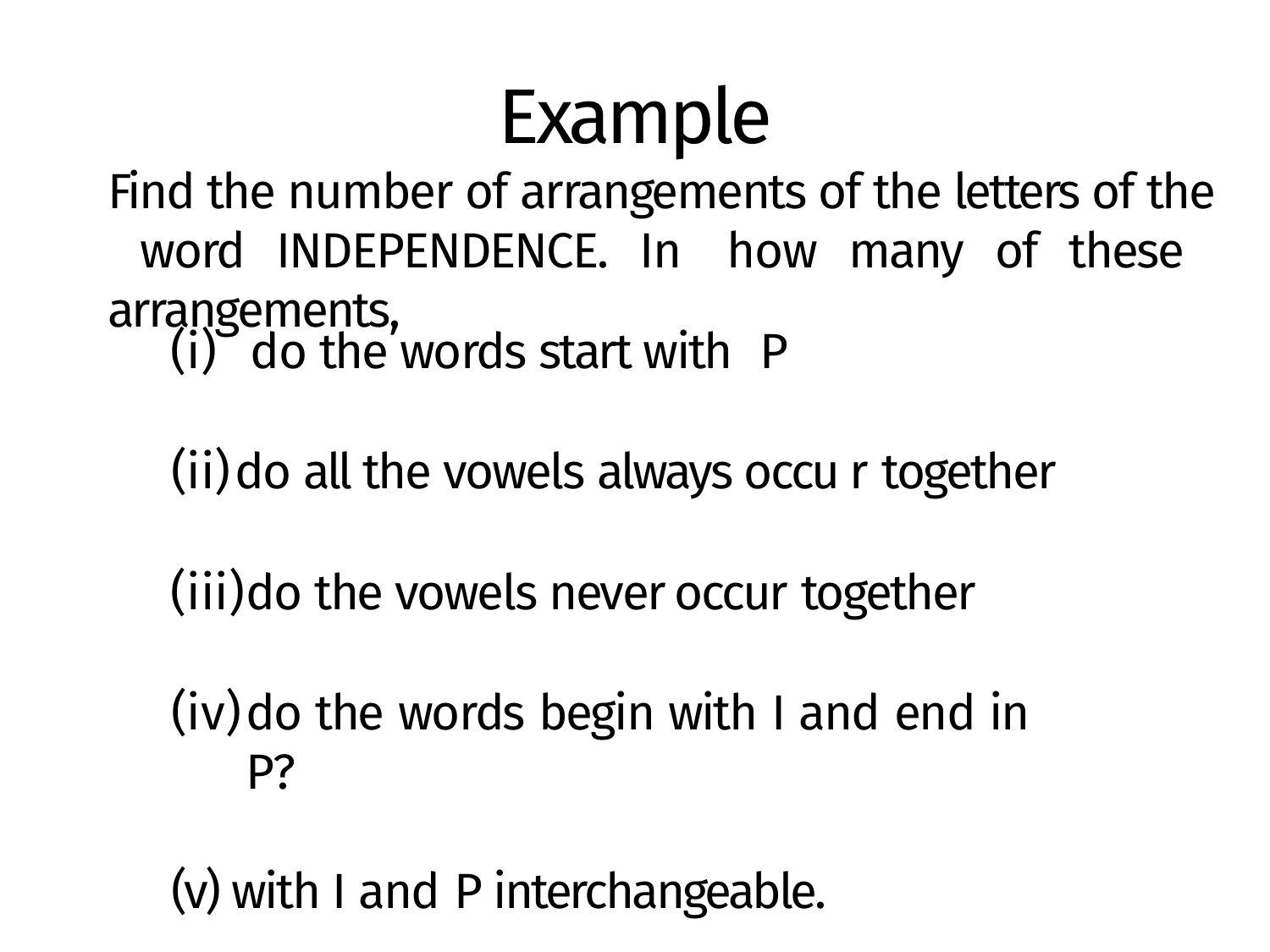

# Example
Find the number of arrangements of the letters of the  word INDEPENDENCE. In how many of these  arrangements,
do the words start with  P

do all the vowels always occu r together

do the vowels never occur together

do the words begin with I and end in P?

(v) with I and P interchangeable.